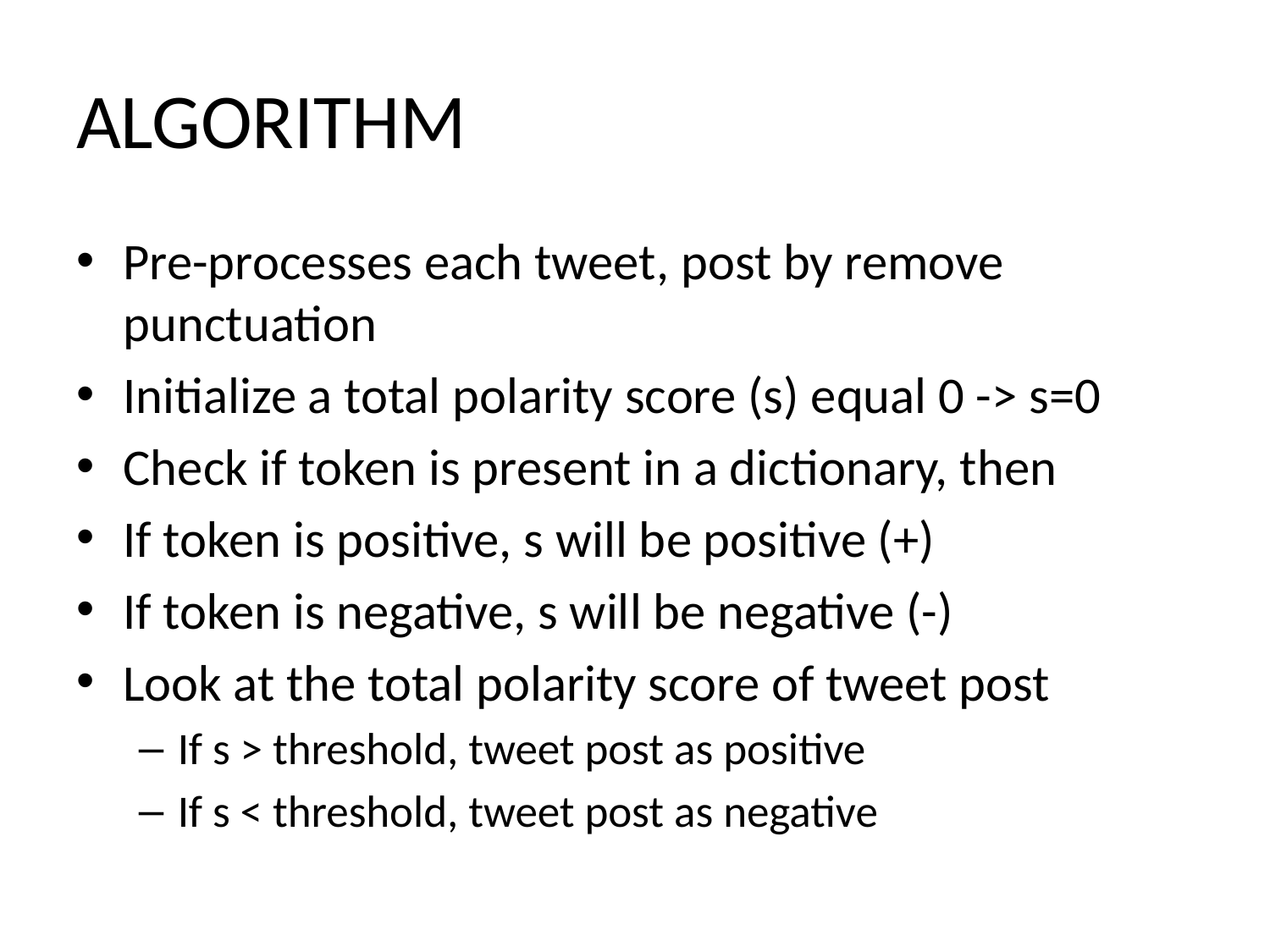

# ALGORITHM
Pre-processes each tweet, post by remove punctuation
Initialize a total polarity score (s) equal 0 -> s=0
Check if token is present in a dictionary, then
If token is positive, s will be positive (+)
If token is negative, s will be negative (-)
Look at the total polarity score of tweet post
If s > threshold, tweet post as positive
If s < threshold, tweet post as negative